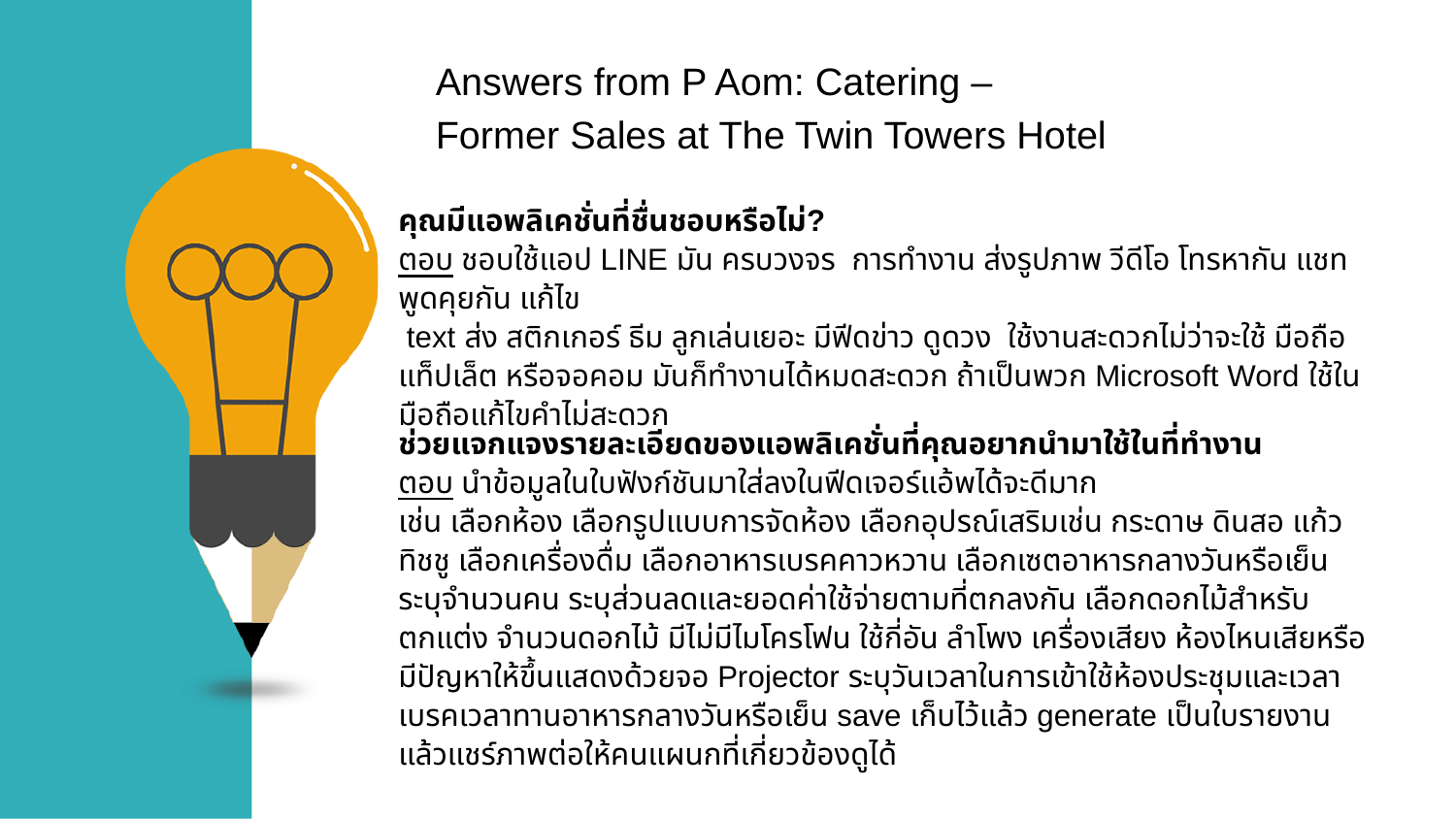

Answers from P Aom: Catering –
Former Sales at The Twin Towers Hotel
คุณมีแอพลิเคชั่นที่ชื่นชอบหรือไม่?
ตอบ ชอบใช้แอป LINE มัน ครบวงจร  การทำงาน ส่งรูปภาพ วีดีโอ โทรหากัน แชทพูดคุยกัน แก้ไข
 text ส่ง สติกเกอร์ ธีม ลูกเล่นเยอะ มีฟีดข่าว ดูดวง  ใช้งานสะดวกไม่ว่าจะใช้ มือถือ แท็ปเล็ต หรือจอคอม มันก็ทำงานได้หมดสะดวก ถ้าเป็นพวก Microsoft Word ใช้ในมือถือแก้ไขคำไม่สะดวก
ช่วยแจกแจงรายละเอียดของแอพลิเคชั่นที่คุณอยากนำมาใช้ในที่ทำงาน
ตอบ นำข้อมูลในใบฟังก์ชันมาใส่ลงในฟีดเจอร์แอ้พได้จะดีมาก
เช่น เลือกห้อง เลือกรูปแบบการจัดห้อง เลือกอุปรณ์เสริมเช่น กระดาษ ดินสอ แก้ว ทิชชู เลือกเครื่องดื่ม เลือกอาหารเบรคคาวหวาน เลือกเซตอาหารกลางวันหรือเย็น ระบุจำนวนคน ระบุส่วนลดและยอดค่าใช้จ่ายตามที่ตกลงกัน เลือกดอกไม้สำหรับตกแต่ง จำนวนดอกไม้ มีไม่มีไมโครโฟน ใช้กี่อัน ลำโพง เครื่องเสียง ห้องไหนเสียหรือมีปัญหาให้ขึ้นแสดงด้วยจอ Projector ระบุวันเวลาในการเข้าใช้ห้องประชุมและเวลาเบรคเวลาทานอาหารกลางวันหรือเย็น save เก็บไว้แล้ว generate เป็นใบรายงานแล้วแชร์ภาพต่อให้คนแผนกที่เกี่ยวข้องดูได้